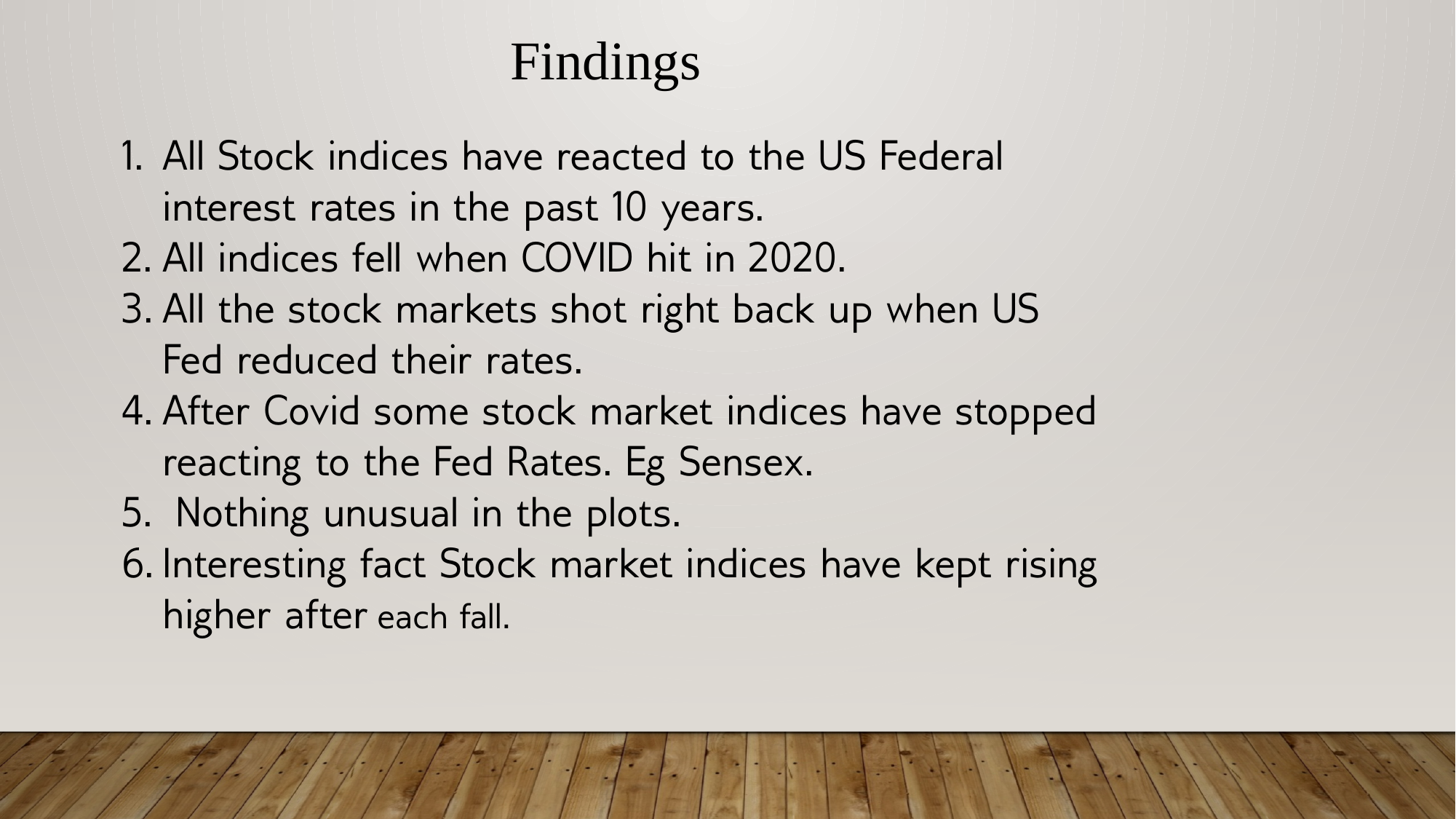

Findings
All Stock indices have reacted to the US Federal interest rates in the past 10 years.
All indices fell when COVID hit in 2020.
All the stock markets shot right back up when US Fed reduced their rates.
After Covid some stock market indices have stopped reacting to the Fed Rates. Eg Sensex.
 Nothing unusual in the plots.
Interesting fact Stock market indices have kept rising higher after each fall.